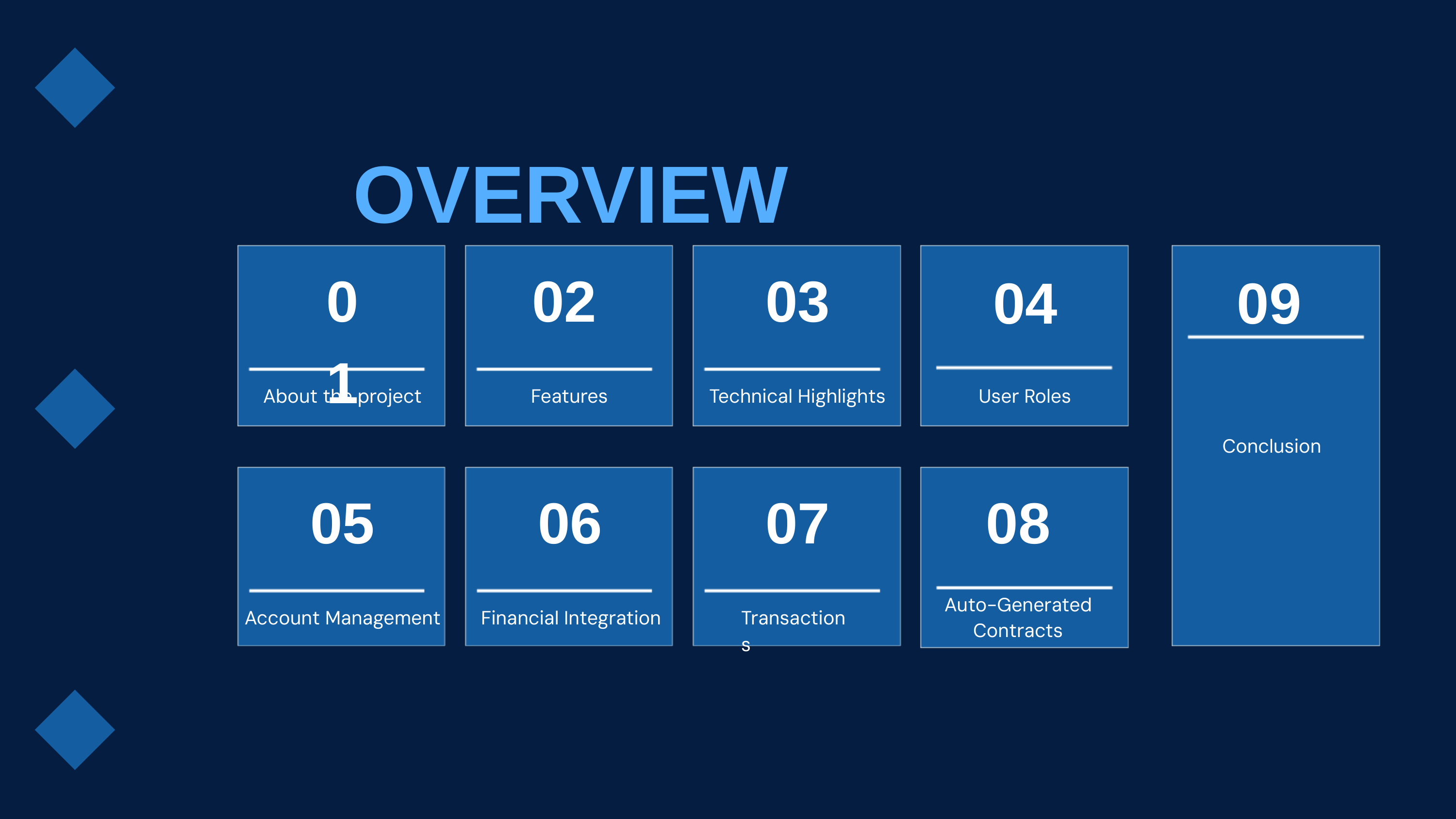

OVERVIEW

01
02
03
04
09
About the project
Features
Technical Highlights
User Roles
Conclusion

05
06
07
08
Auto-Generated Contracts
Transactions
Account Management
Financial Integration